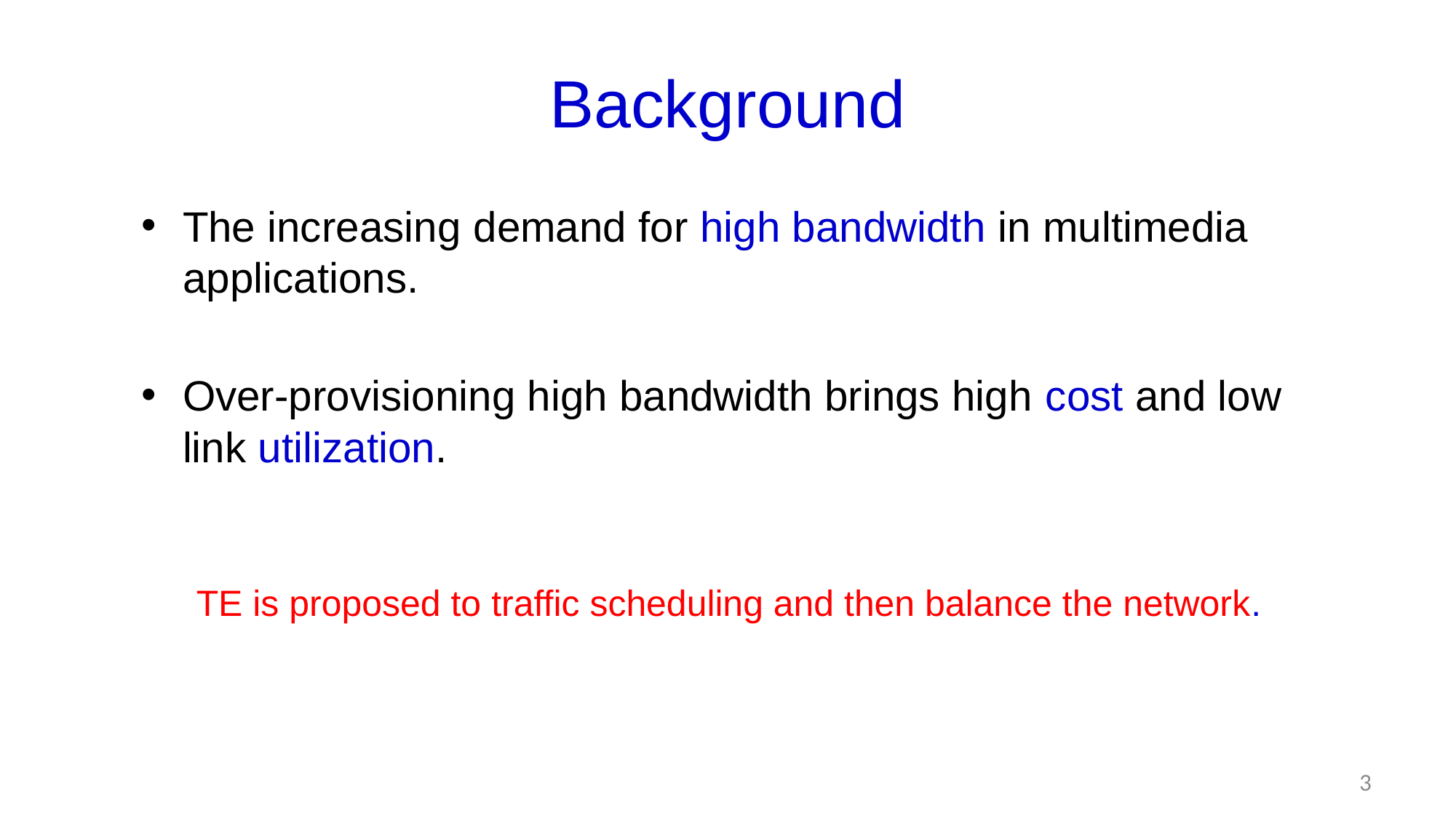

# Background
The increasing demand for high bandwidth in multimedia applications.

Over-provisioning high bandwidth brings high cost and low link utilization.

TE is proposed to traffic scheduling and then balance the network.

3